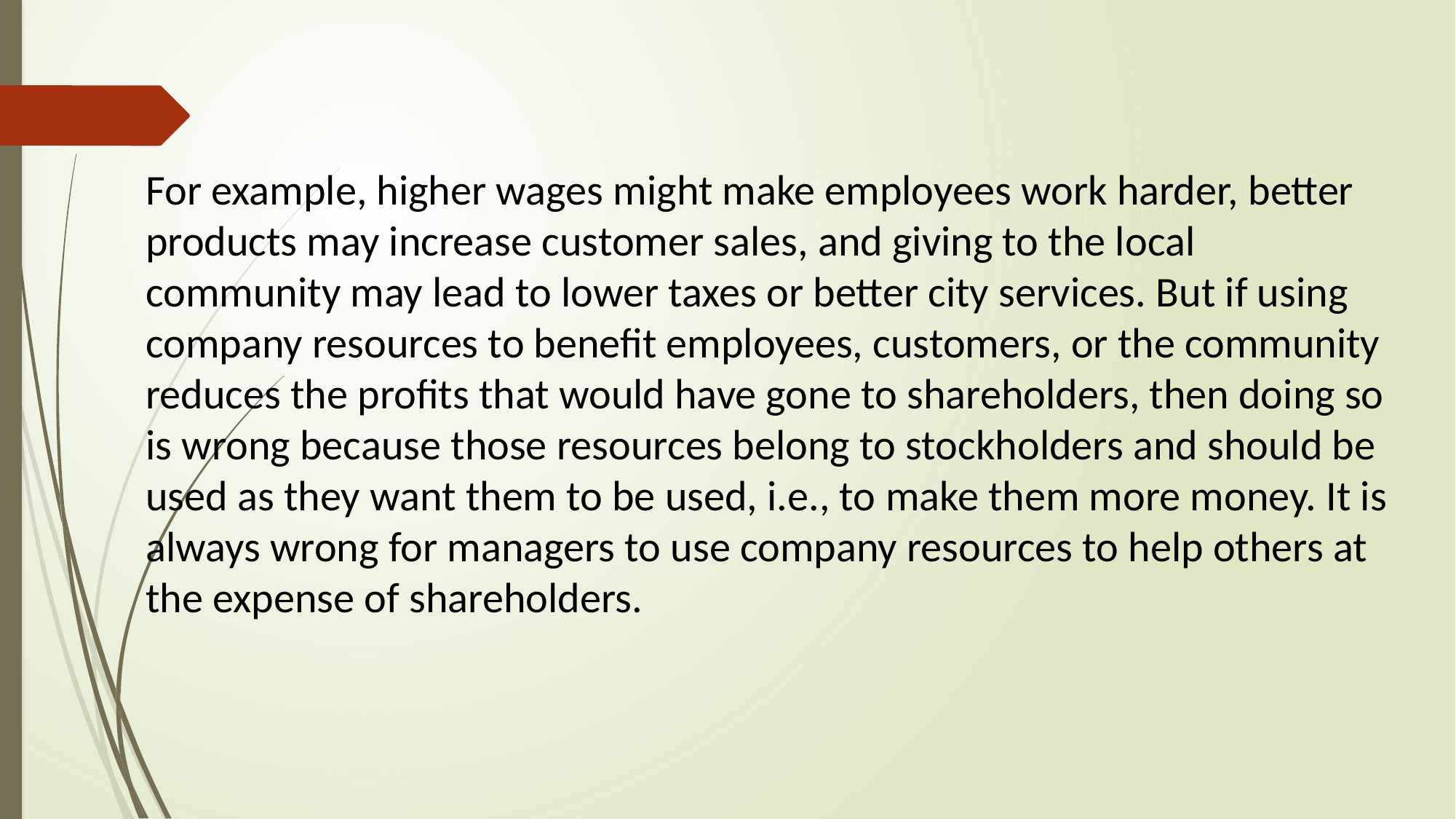

For example, higher wages might make employees work harder, better products may increase customer sales, and giving to the local community may lead to lower taxes or better city services. But if using company resources to benefit employees, customers, or the community reduces the profits that would have gone to shareholders, then doing so is wrong because those resources belong to stockholders and should be used as they want them to be used, i.e., to make them more money. It is always wrong for managers to use company resources to help others at the expense of shareholders.